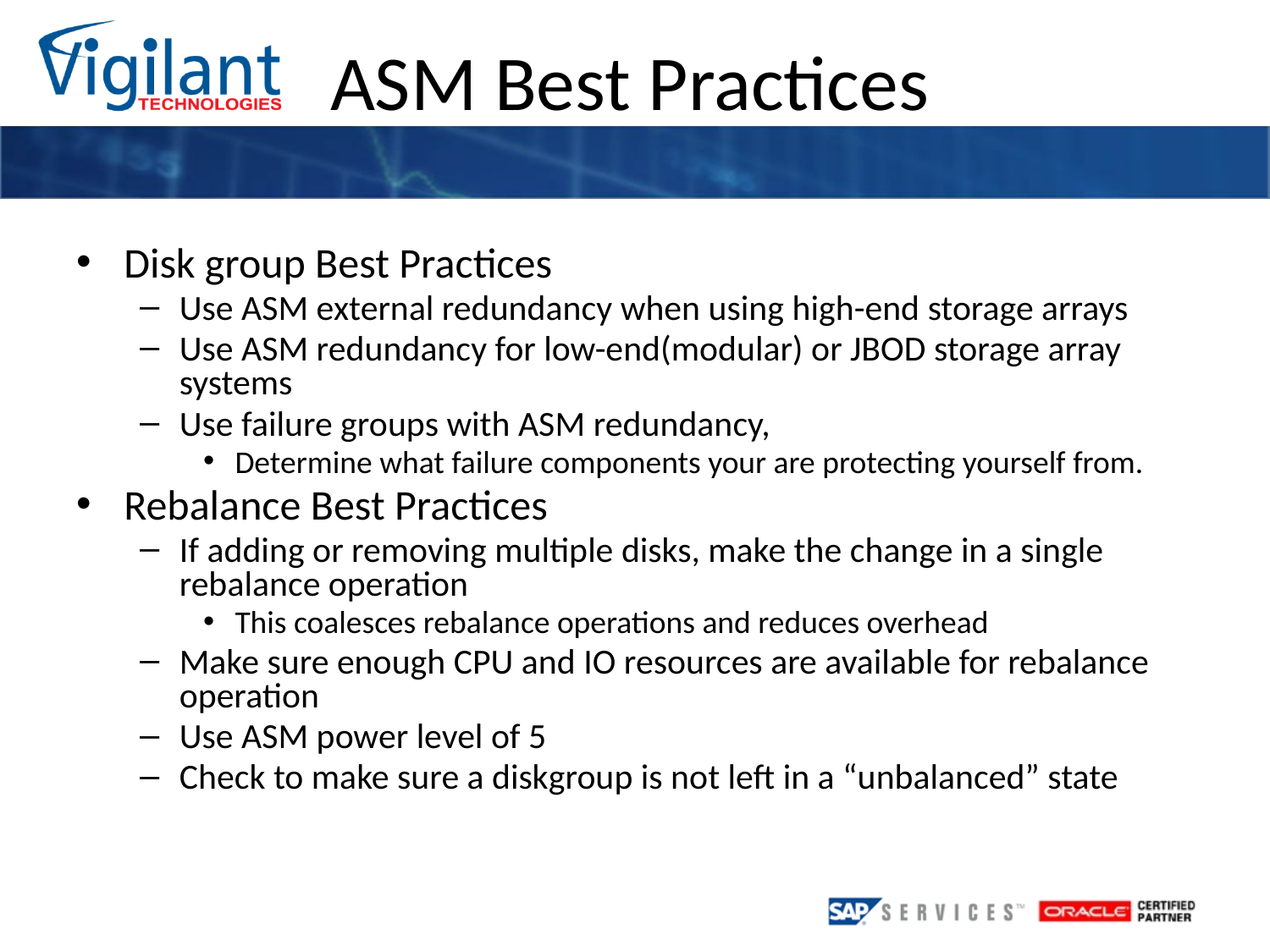

ASM Best Practices
Disk group Best Practices
Use ASM external redundancy when using high-end storage arrays
Use ASM redundancy for low-end(modular) or JBOD storage array systems
Use failure groups with ASM redundancy,
Determine what failure components your are protecting yourself from.
Rebalance Best Practices
If adding or removing multiple disks, make the change in a single rebalance operation
This coalesces rebalance operations and reduces overhead
Make sure enough CPU and IO resources are available for rebalance operation
Use ASM power level of 5
Check to make sure a diskgroup is not left in a “unbalanced” state